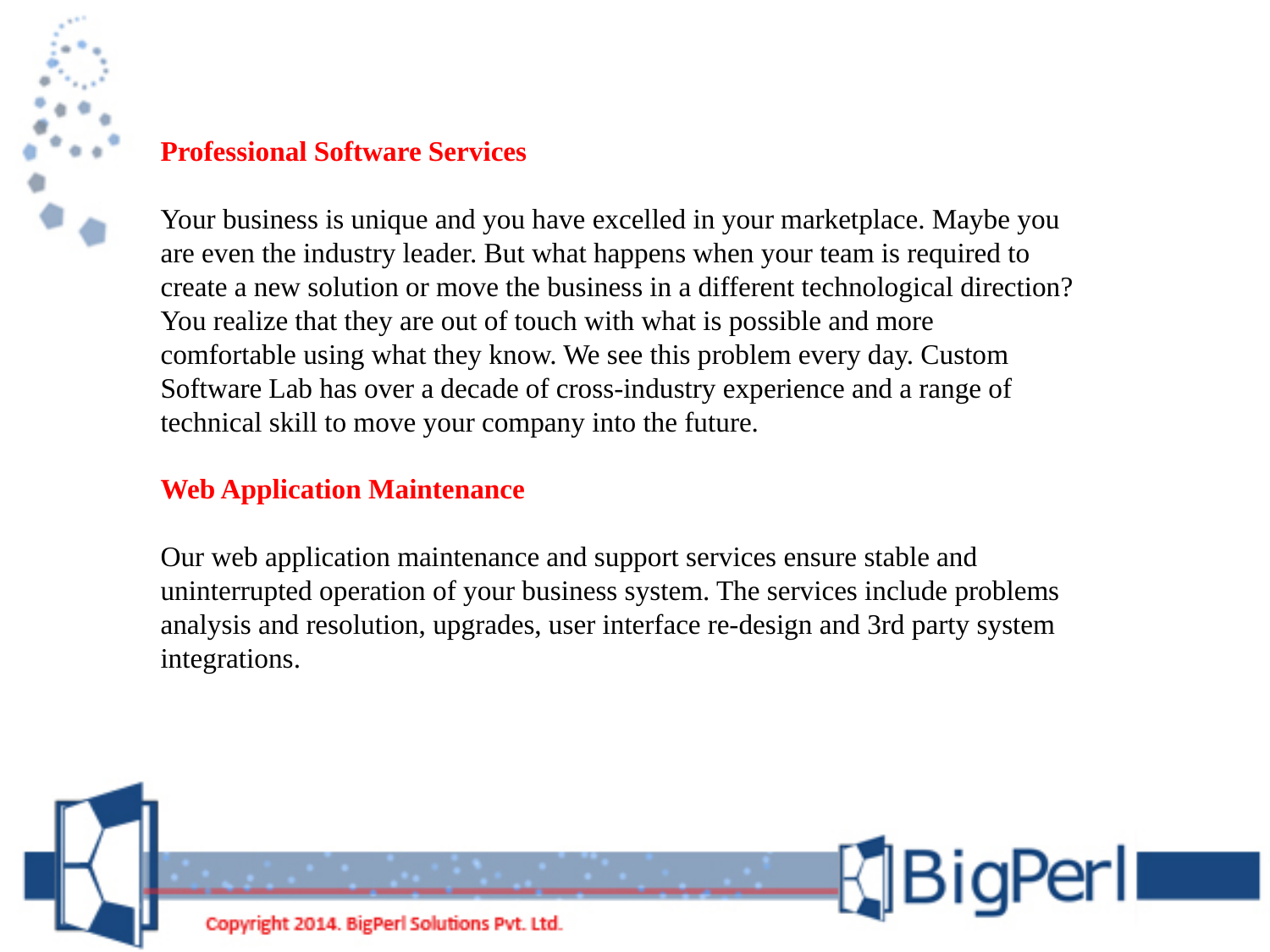

Professional Software Services

Your business is unique and you have excelled in your marketplace. Maybe you are even the industry leader. But what happens when your team is required to create a new solution or move the business in a different technological direction? You realize that they are out of touch with what is possible and more comfortable using what they know. We see this problem every day. Custom Software Lab has over a decade of cross-industry experience and a range of technical skill to move your company into the future.

Web Application Maintenance

Our web application maintenance and support services ensure stable and uninterrupted operation of your business system. The services include problems analysis and resolution, upgrades, user interface re-design and 3rd party system integrations.